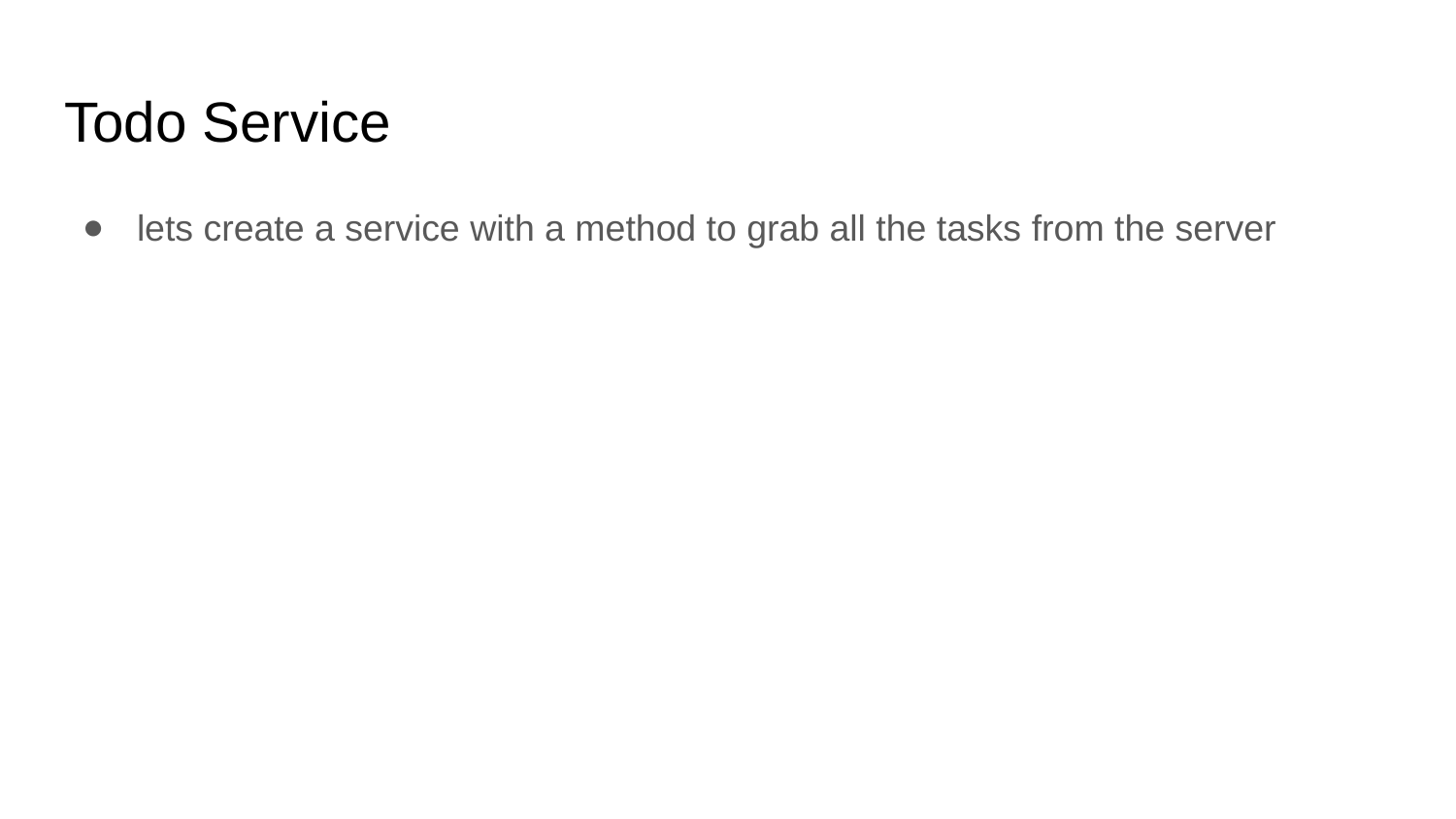

# Todo Service
lets create a service with a method to grab all the tasks from the server